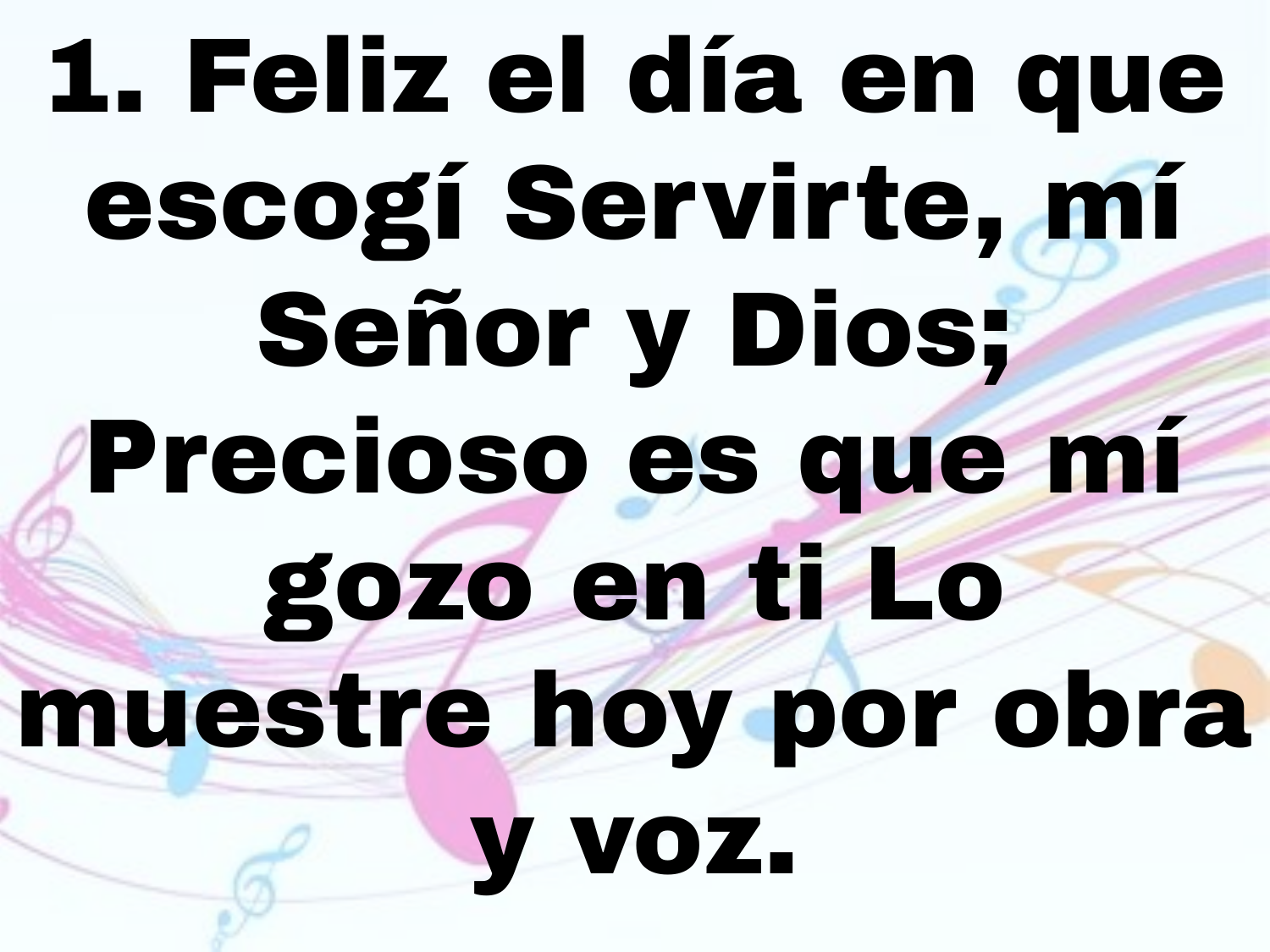

1. Feliz el día en que escogí Servirte, mí Señor y Dios; Precioso es que mí gozo en ti Lo muestre hoy por obra y voz.